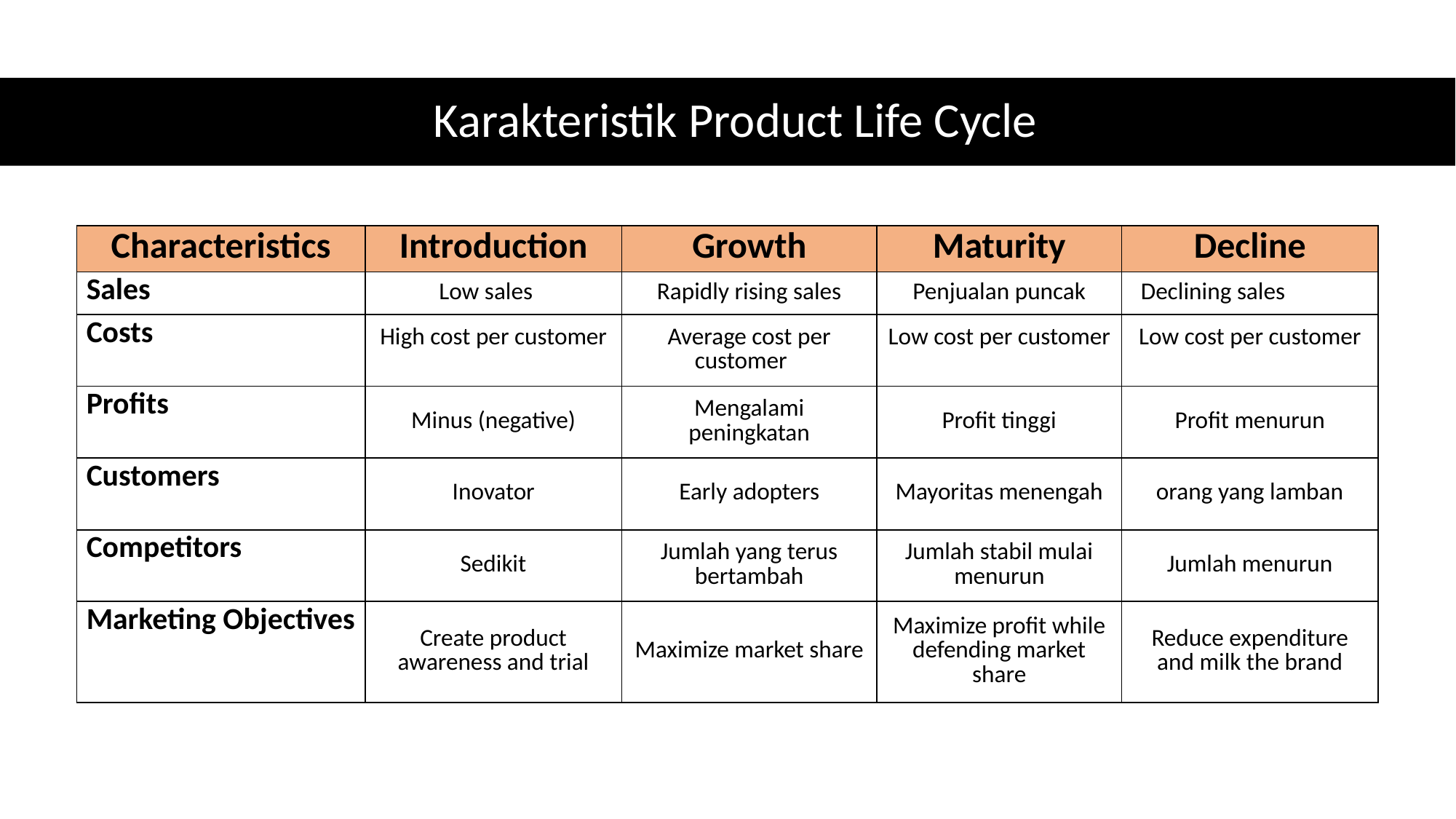

# Karakteristik Product Life Cycle

| Characteristics | Introduction | Growth | Maturity | Decline |
| --- | --- | --- | --- | --- |
| Sales | Low sales | Rapidly rising sales | Penjualan puncak | Declining sales |
| Costs | High cost per customer | Average cost per customer | Low cost per customer | Low cost per customer |
| Profits | Minus (negative) | Mengalami peningkatan | Profit tinggi | Profit menurun |
| Customers | Inovator | Early adopters | Mayoritas menengah | orang yang lamban |
| Competitors | Sedikit | Jumlah yang terus bertambah | Jumlah stabil mulai menurun | Jumlah menurun |
| Marketing Objectives | Create product awareness and trial | Maximize market share | Maximize profit while defending market share | Reduce expenditure and milk the brand |